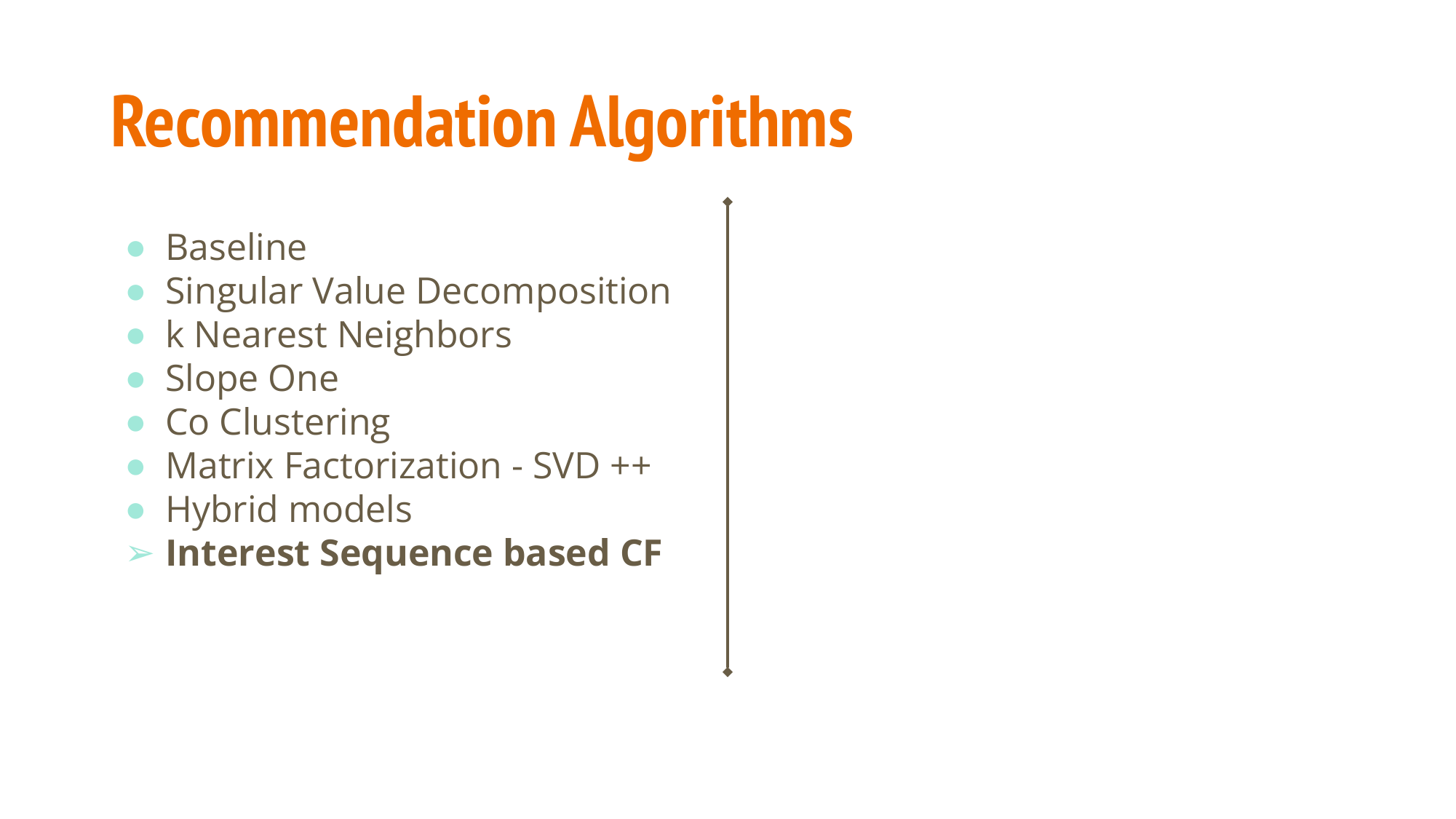

# Recommendation Algorithms
Baseline
Singular Value Decomposition
k Nearest Neighbors
Slope One
Co Clustering
Matrix Factorization - SVD ++
Hybrid models
Interest Sequence based CF